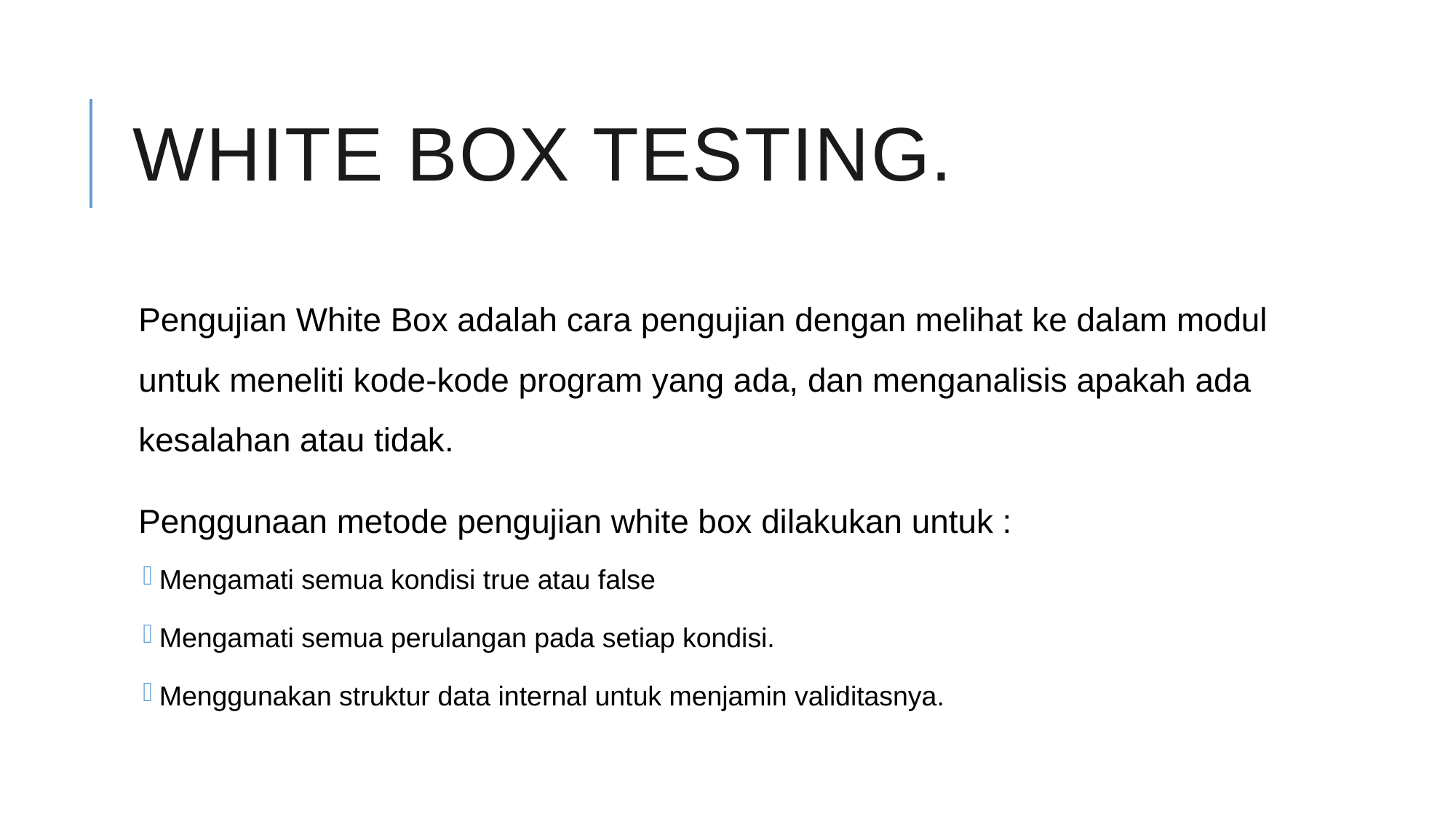

# White Box Testing.
Pengujian White Box adalah cara pengujian dengan melihat ke dalam modul untuk meneliti kode-kode program yang ada, dan menganalisis apakah ada kesalahan atau tidak.
Penggunaan metode pengujian white box dilakukan untuk :
Mengamati semua kondisi true atau false
Mengamati semua perulangan pada setiap kondisi.
Menggunakan struktur data internal untuk menjamin validitasnya.